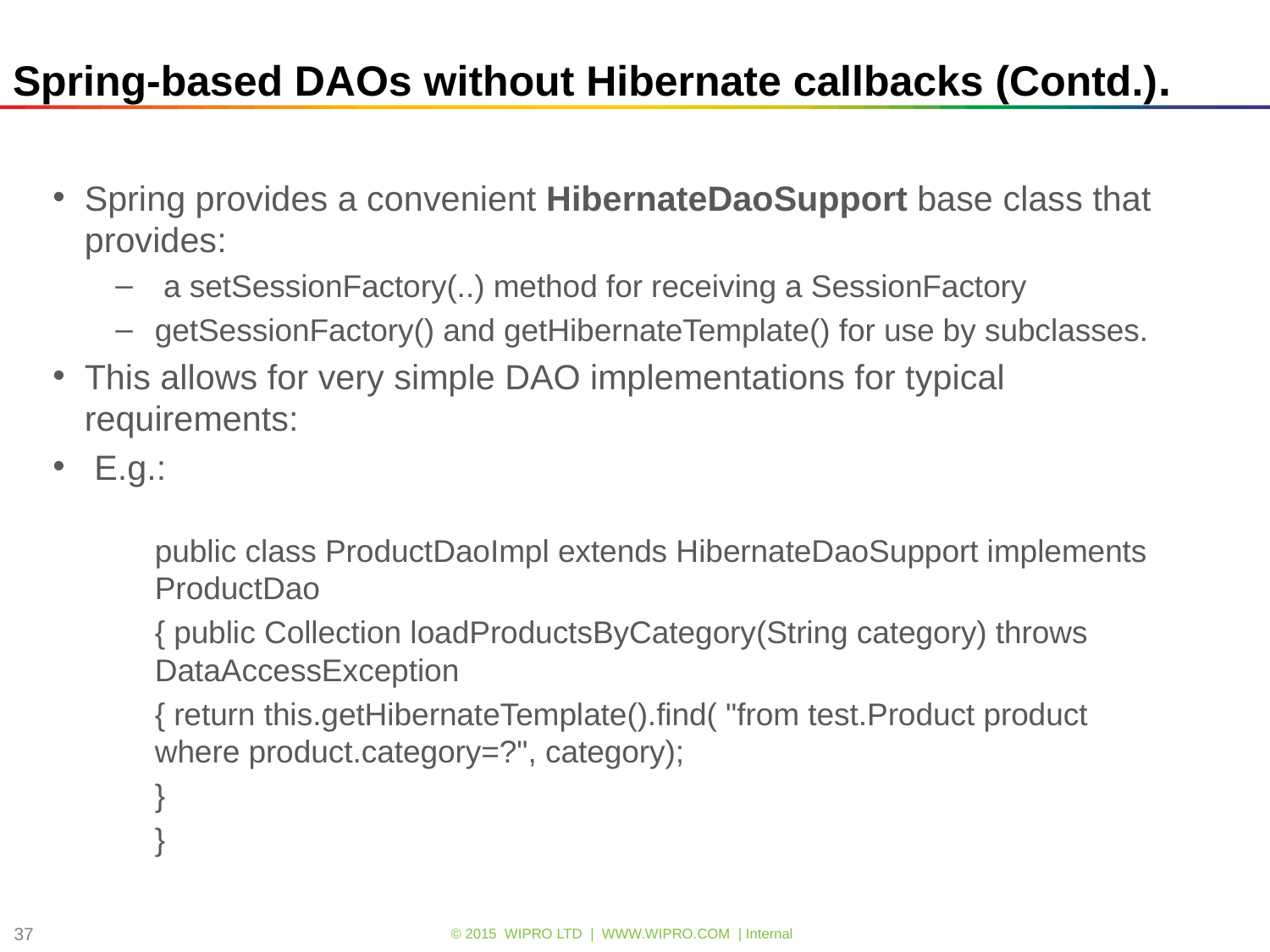

# Spring-based DAOs without Hibernate callbacks (Contd.).
Spring provides a convenient HibernateDaoSupport base class that provides:
 a setSessionFactory(..) method for receiving a SessionFactory
getSessionFactory() and getHibernateTemplate() for use by subclasses.
This allows for very simple DAO implementations for typical requirements:
 E.g.:
	public class ProductDaoImpl extends HibernateDaoSupport implements ProductDao
	{ public Collection loadProductsByCategory(String category) throws DataAccessException
		{ return this.getHibernateTemplate().find( "from test.Product product 				where product.category=?", category);
		}
	}